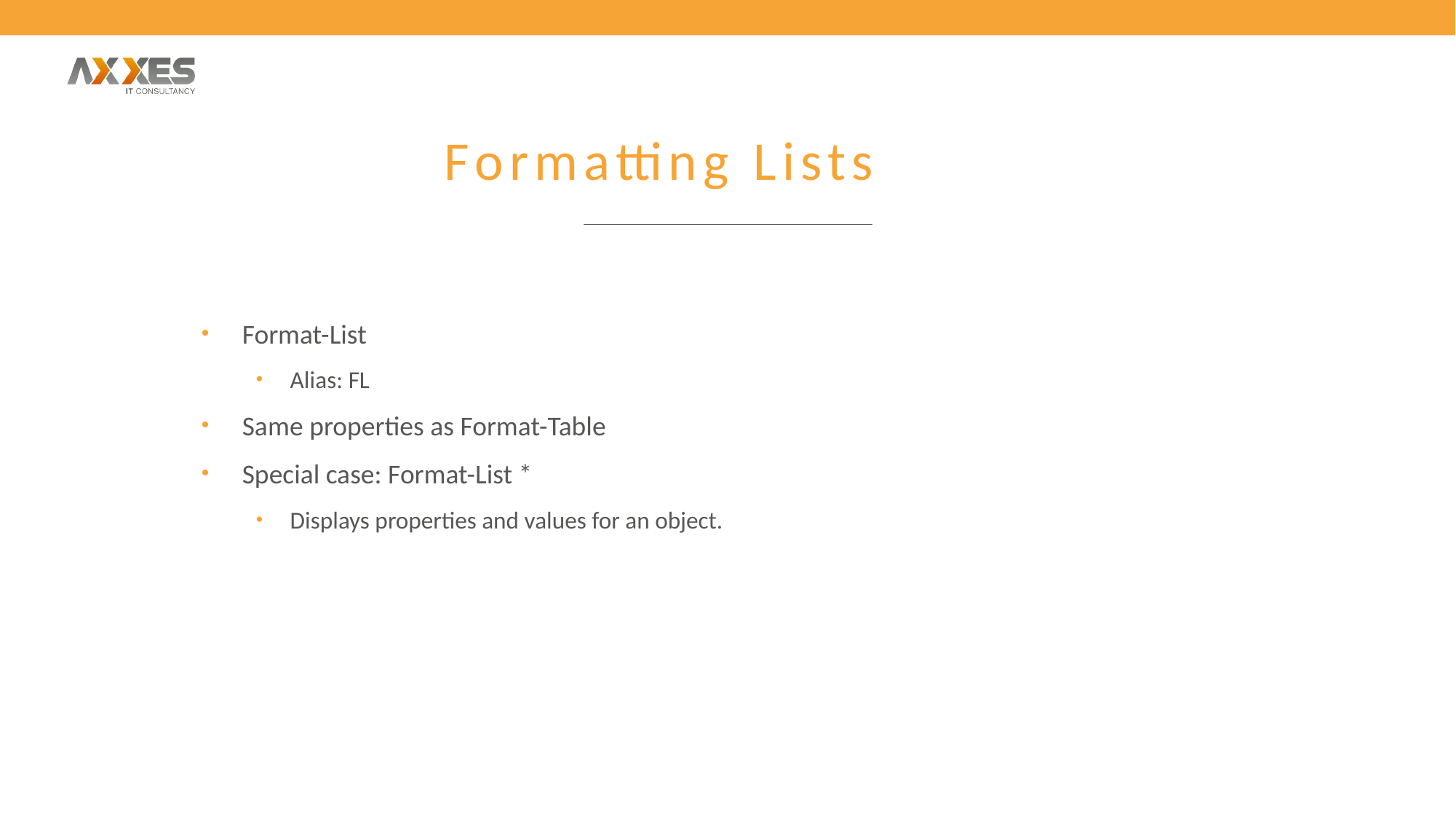

# Formatting Lists
Format-List
Alias: FL
Same properties as Format-Table
Special case: Format-List *
Displays properties and values for an object.